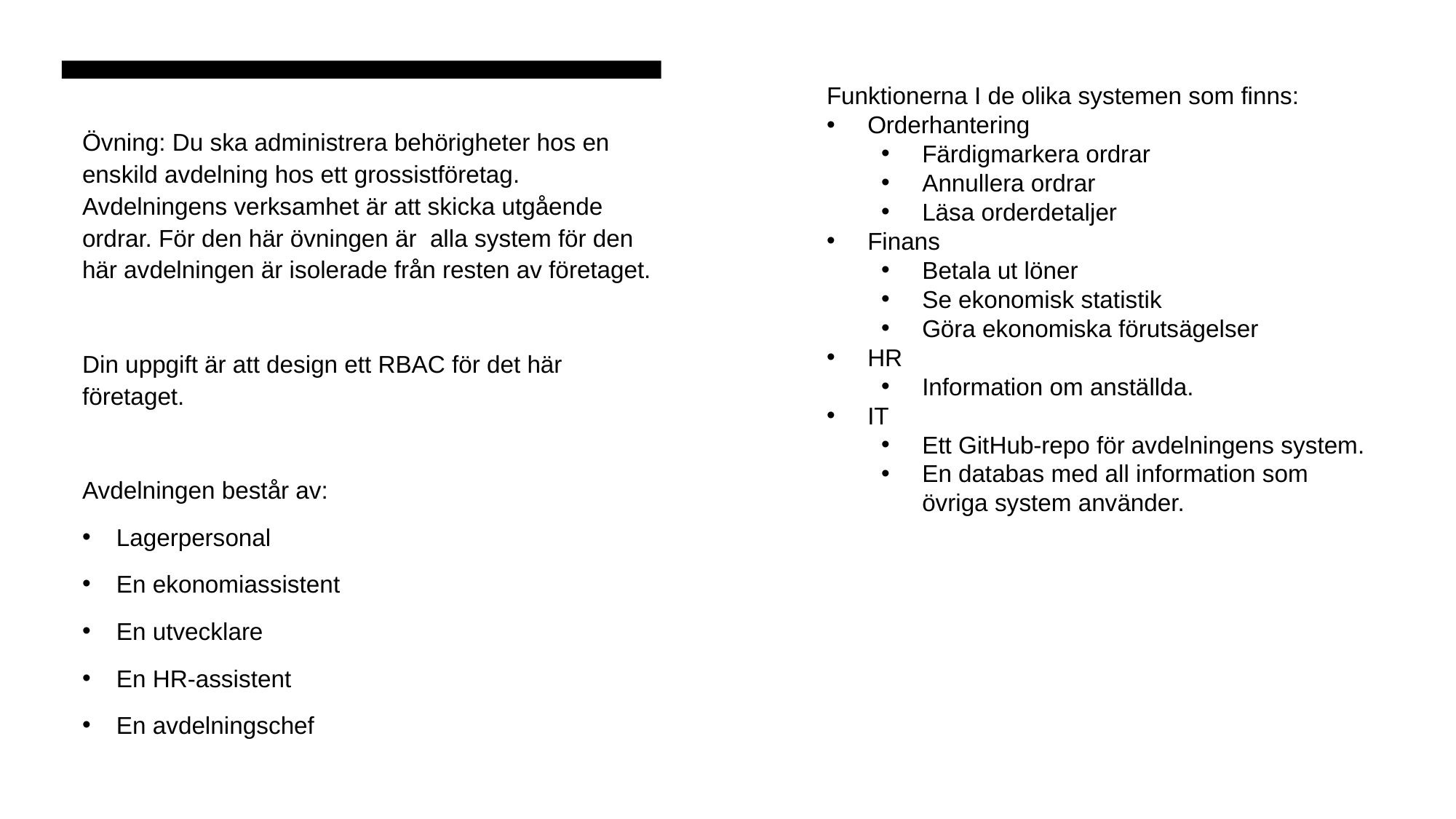

Funktionerna I de olika systemen som finns:
Orderhantering
Färdigmarkera ordrar
Annullera ordrar
Läsa orderdetaljer
Finans
Betala ut löner
Se ekonomisk statistik
Göra ekonomiska förutsägelser
HR
Information om anställda.
IT
Ett GitHub-repo för avdelningens system.
En databas med all information som övriga system använder.

Övning: Du ska administrera behörigheter hos en enskild avdelning hos ett grossistföretag. Avdelningens verksamhet är att skicka utgående ordrar. För den här övningen är  alla system för den här avdelningen är isolerade från resten av företaget.

Din uppgift är att design ett RBAC för det här företaget.

Avdelningen består av:
Lagerpersonal
En ekonomiassistent
En utvecklare
En HR-assistent
En avdelningschef